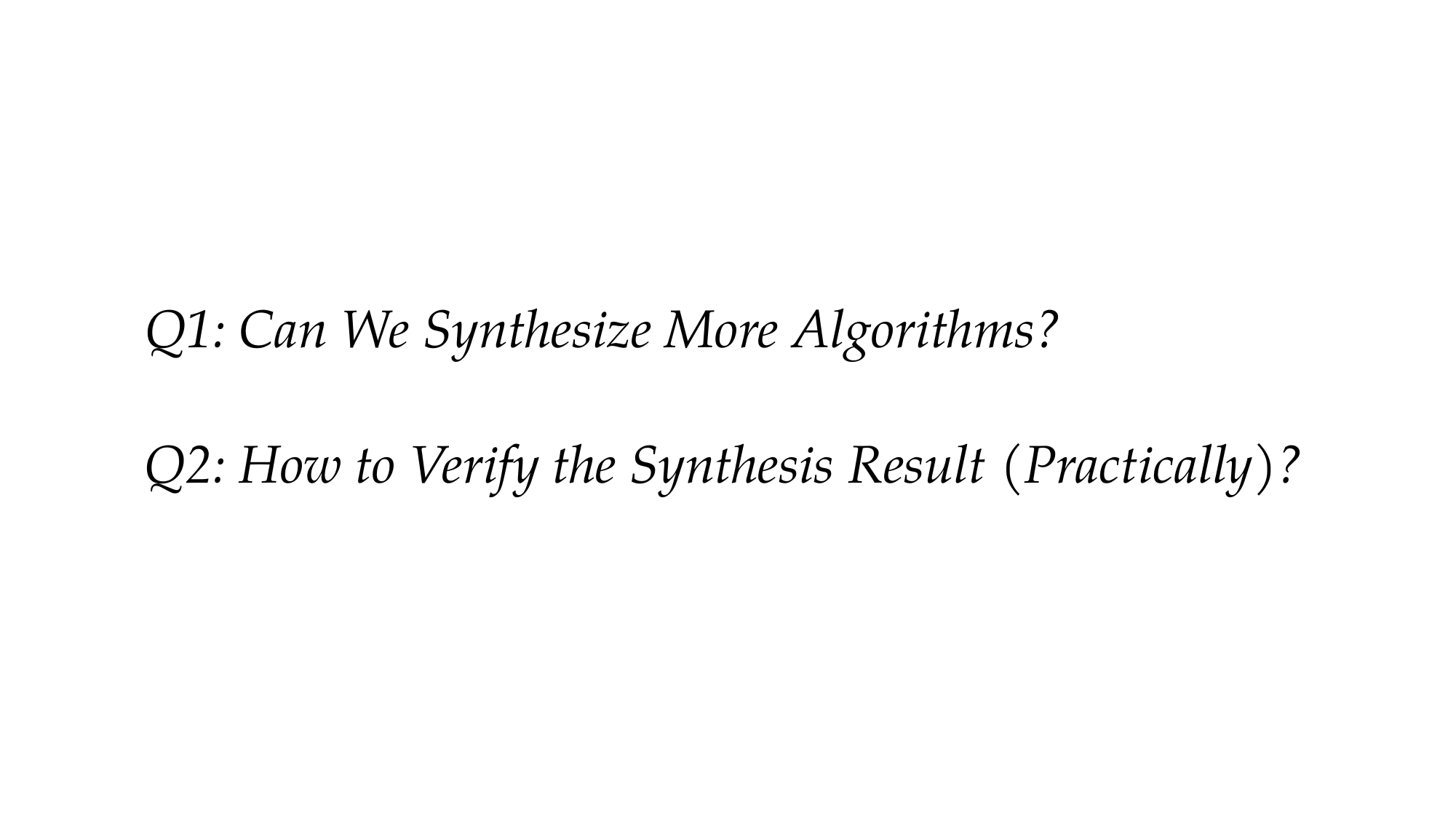

# Q1: Can We Synthesize More Algorithms?
Q2: How to Verify the Synthesis Result (Practically)?